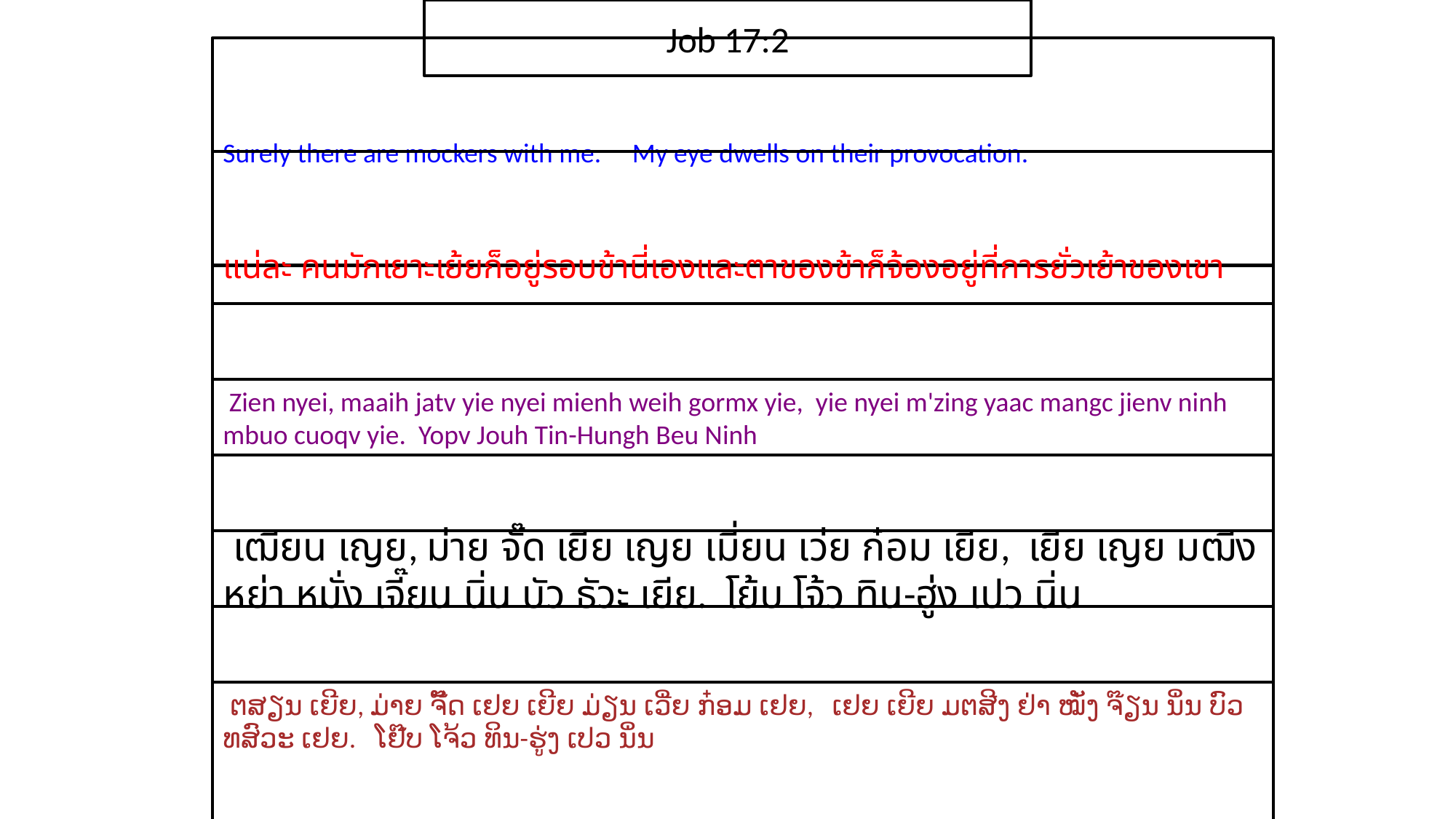

Job 17:2
Surely there are mockers with me.     My eye dwells on their provocation.
แน่​ละ คน​มัก​เยาะ​เย้ย​ก็​อยู่​รอบ​ข้า​นี่เองและ​ตา​ของ​ข้า​ก็​จ้อง​อยู่​ที่​การ​ยั่ว​เย้า​ของ​เขา
 Zien nyei, maaih jatv yie nyei mienh weih gormx yie,  yie nyei m'zing yaac mangc jienv ninh mbuo cuoqv yie.  Yopv Jouh Tin-Hungh Beu Ninh
 เฒียน เญย, ม่าย จั๊ด เยีย เญย เมี่ยน เว่ย ก๋อม เยีย,  เยีย เญย มฒีง หย่า หมั่ง เจี๊ยน นิ่น บัว ธัวะ เยีย.  โย้บ โจ้ว ทิน-ฮู่ง เปว นิ่น
 ຕສຽນ ເຍີຍ, ມ່າຍ ຈັ໊ດ ເຢຍ ເຍີຍ ມ່ຽນ ເວີ່ຍ ກ໋ອມ ເຢຍ,   ເຢຍ ເຍີຍ ມຕສີງ ຢ່າ ໝັ່ງ ຈ໊ຽນ ນິ່ນ ບົວ ທສົວະ ເຢຍ.   ໂຢ໊ບ ໂຈ້ວ ທິນ-ຮູ່ງ ເປວ ນິ່ນ